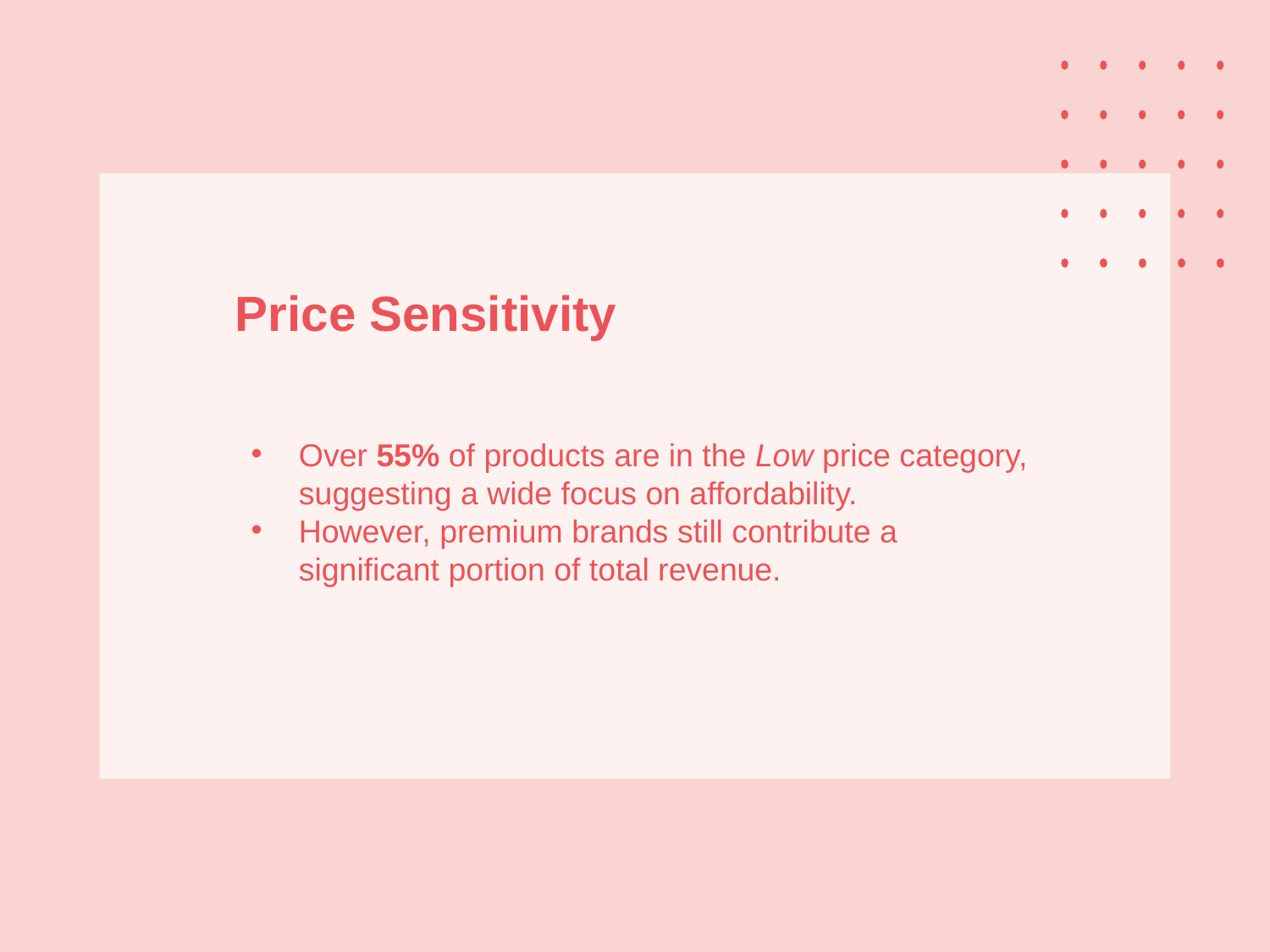

# Price Sensitivity
Over 55% of products are in the Low price category, suggesting a wide focus on affordability.
However, premium brands still contribute a significant portion of total revenue.